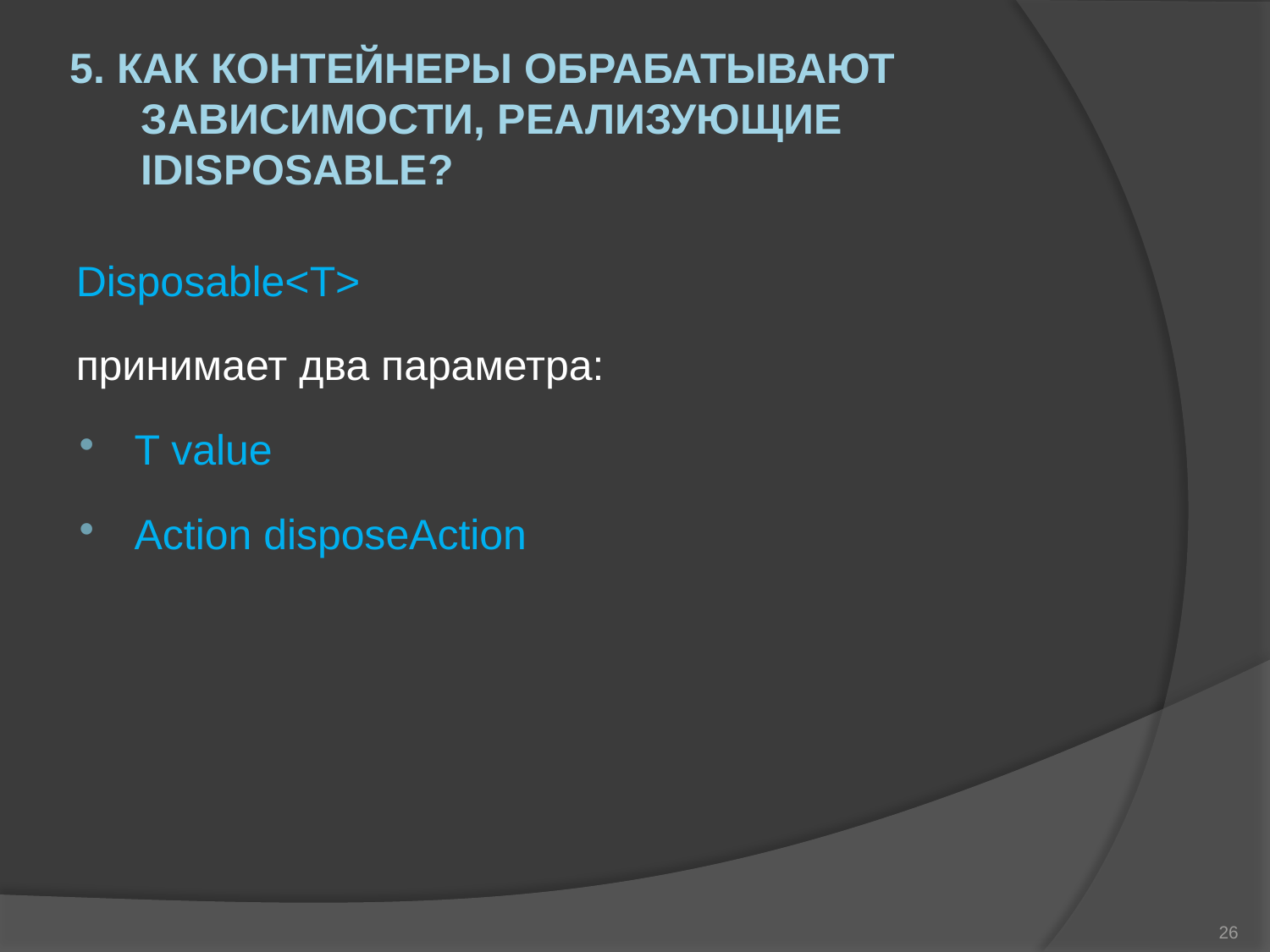

# 5. Как контейнеры обрабатывают зависимости, реализующие IDisposable?
Disposable<T>
принимает два параметра:
T value
Action disposeAction

26